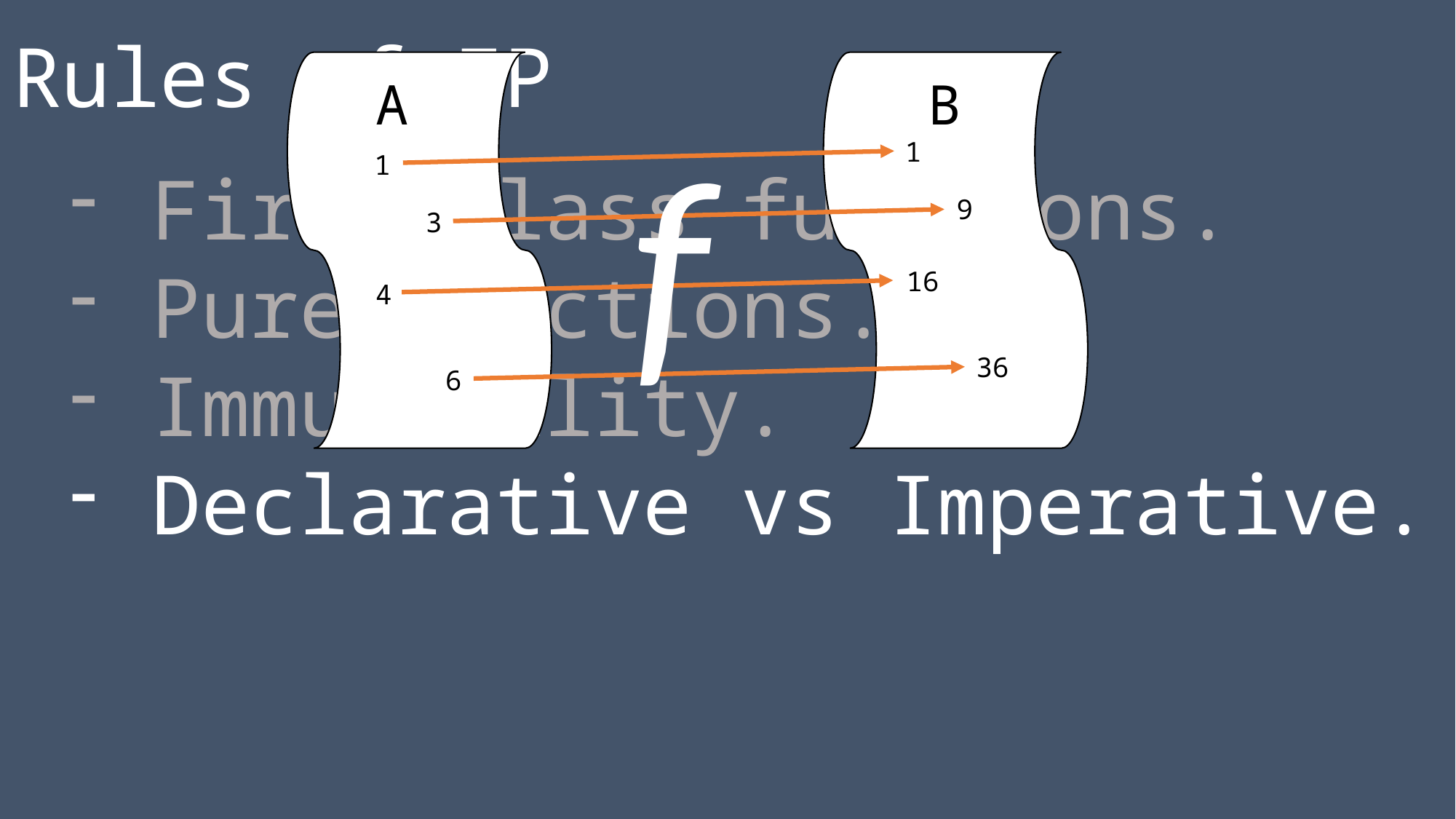

Rules of FP
A
B
f

1
1
First-class functions.
Pure functions.
Immutability.
Declarative vs Imperative.
9
3

16
4
36
6